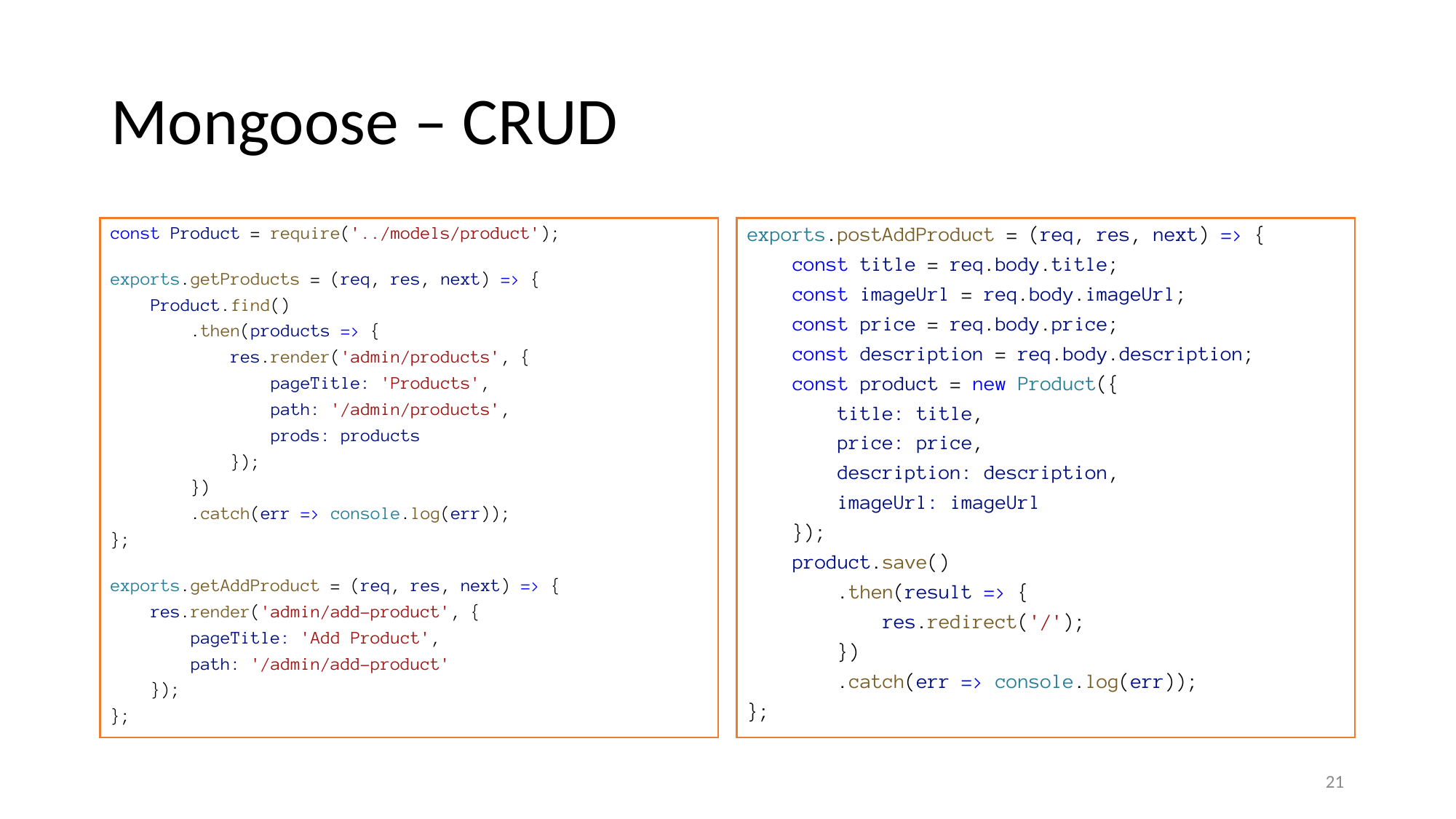

# Mongoose – CRUD
const Product = require('../models/product');
exports.getProducts = (req, res, next) => {
    Product.find()
        .then(products => {
            res.render('admin/products', {
                pageTitle: 'Products',
                path: '/admin/products',
                prods: products
            });
        })
        .catch(err => console.log(err));
};
exports.getAddProduct = (req, res, next) => {
    res.render('admin/add-product', {
        pageTitle: 'Add Product',
        path: '/admin/add-product'
    });
};
exports.postAddProduct = (req, res, next) => {
    const title = req.body.title;
    const imageUrl = req.body.imageUrl;
    const price = req.body.price;
    const description = req.body.description;
    const product = new Product({
        title: title,
        price: price,
        description: description,
        imageUrl: imageUrl
    });
    product.save()
        .then(result => {
            res.redirect('/');
        })
        .catch(err => console.log(err));
};
21